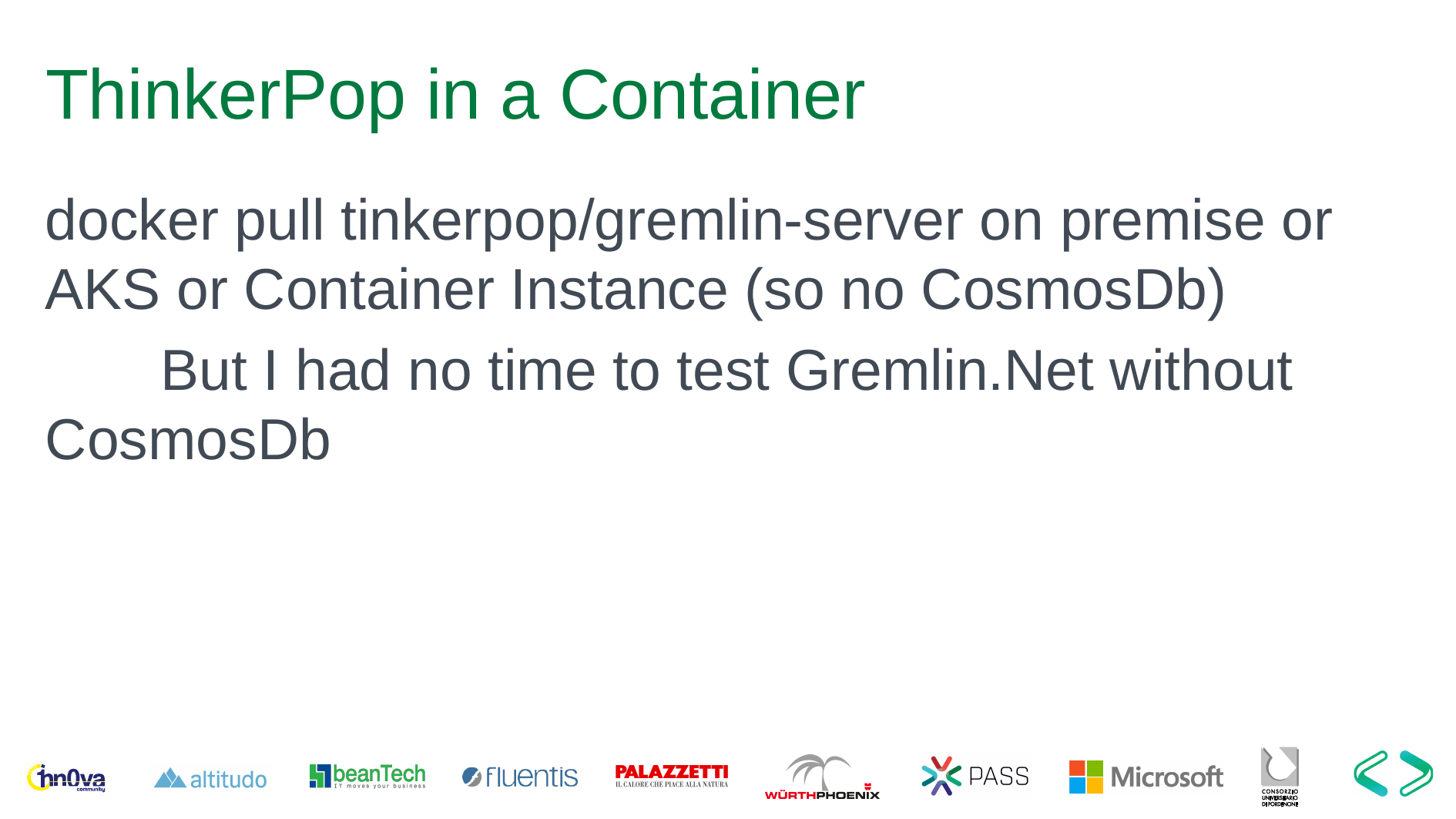

# ThinkerPop in a Container
docker pull tinkerpop/gremlin-server on premise or AKS or Container Instance (so no CosmosDb)
	But I had no time to test Gremlin.Net without CosmosDb